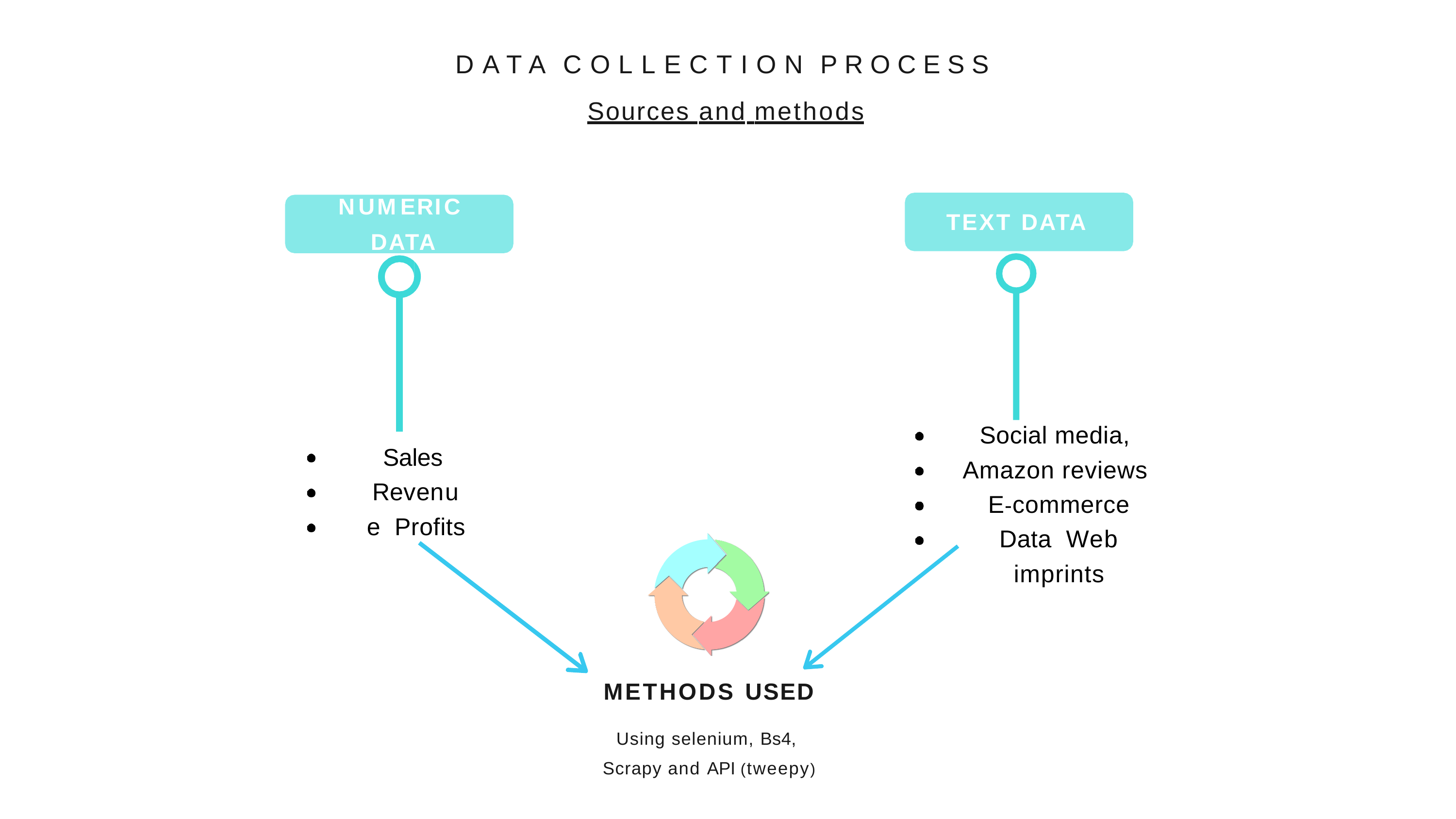

# DATA COLLECTION PROCESS
Sources and methods
NUMERIC  DATA

TEXT DATA

Social media,  Amazon reviews  E-commerce Data  Web imprints

Sales  Revenue  Profits

METHODS USED
Using selenium, Bs4,  Scrapy and API (tweepy)